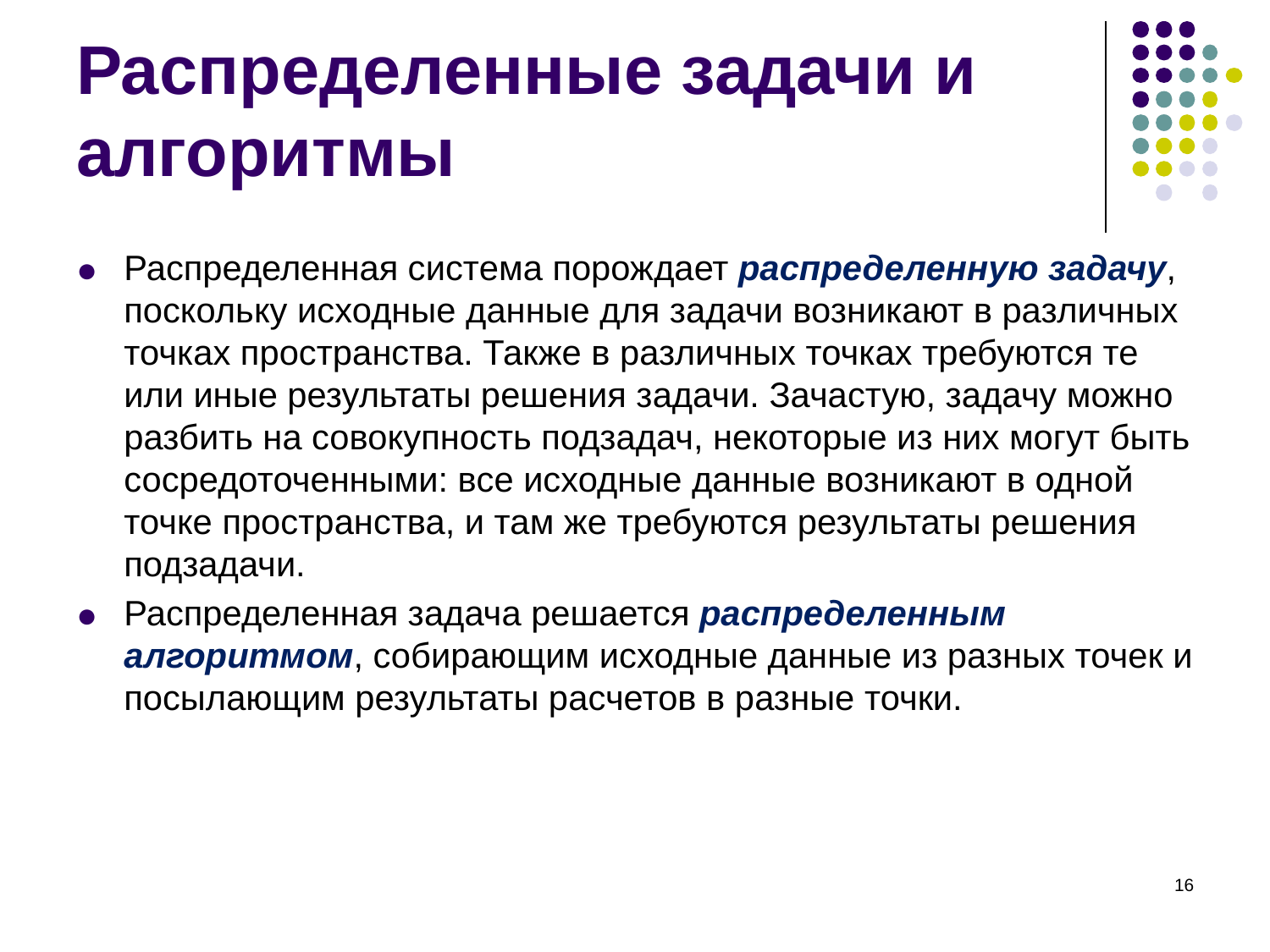

# Распределенные задачи и алгоритмы
Распределенная система порождает распределенную задачу, поскольку исходные данные для задачи возникают в различных точках пространства. Также в различных точках требуются те или иные результаты решения задачи. Зачастую, задачу можно разбить на совокупность подзадач, некоторые из них могут быть сосредоточенными: все исходные данные возникают в одной точке пространства, и там же требуются результаты решения подзадачи.
Распределенная задача решается распределенным алгоритмом, собирающим исходные данные из разных точек и посылающим результаты расчетов в разные точки.
16